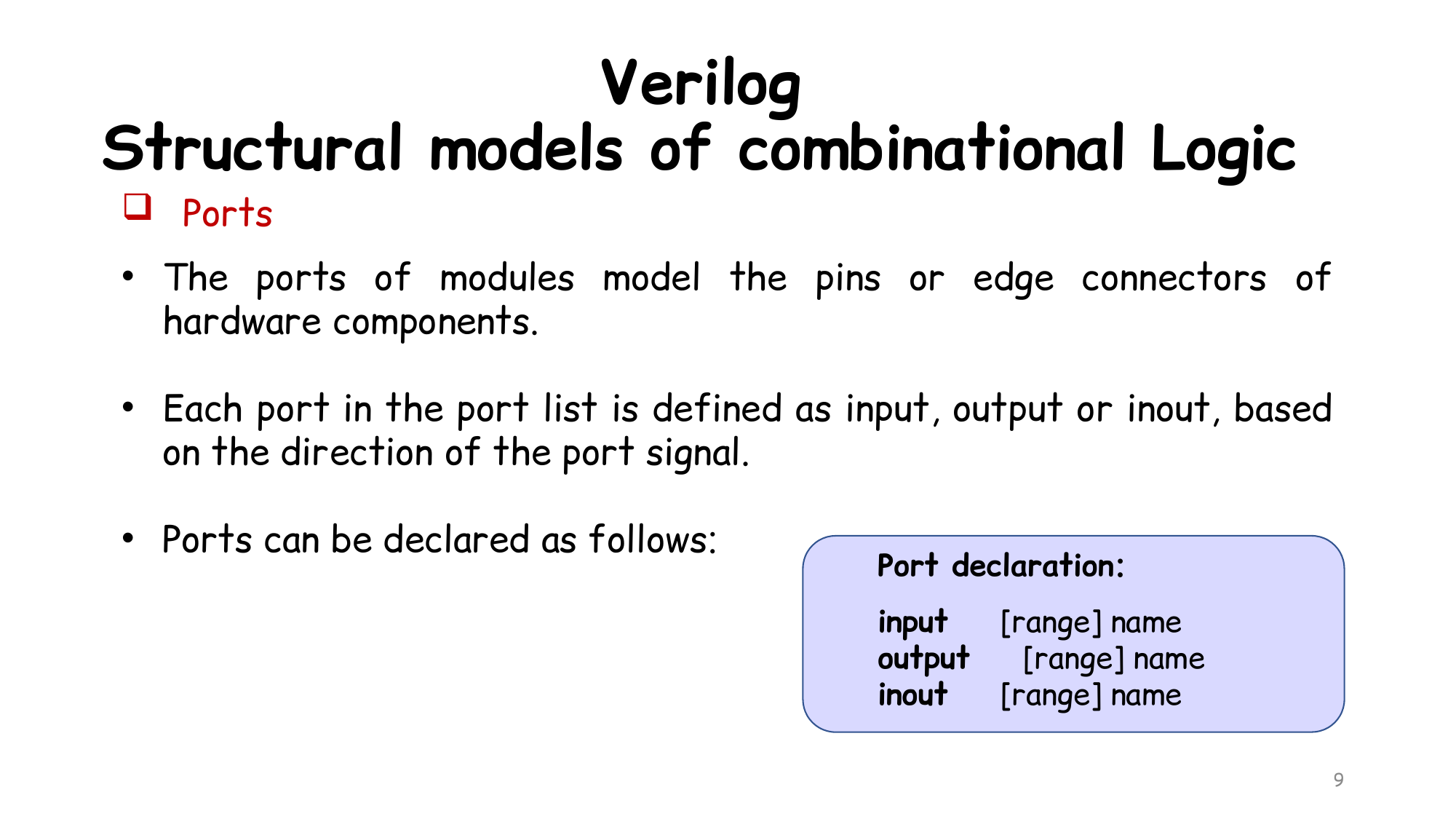

Verilog
Structural models of combinational Logic
Ports

The ports of modules model the pins or edge connectors of hardware components.

Each port in the port list is defined as input, output or inout, based on the direction of the port signal.

Ports can be declared as follows:

Port declaration:

input	 [range] name
output    [range] name
inout	 [range] name

9